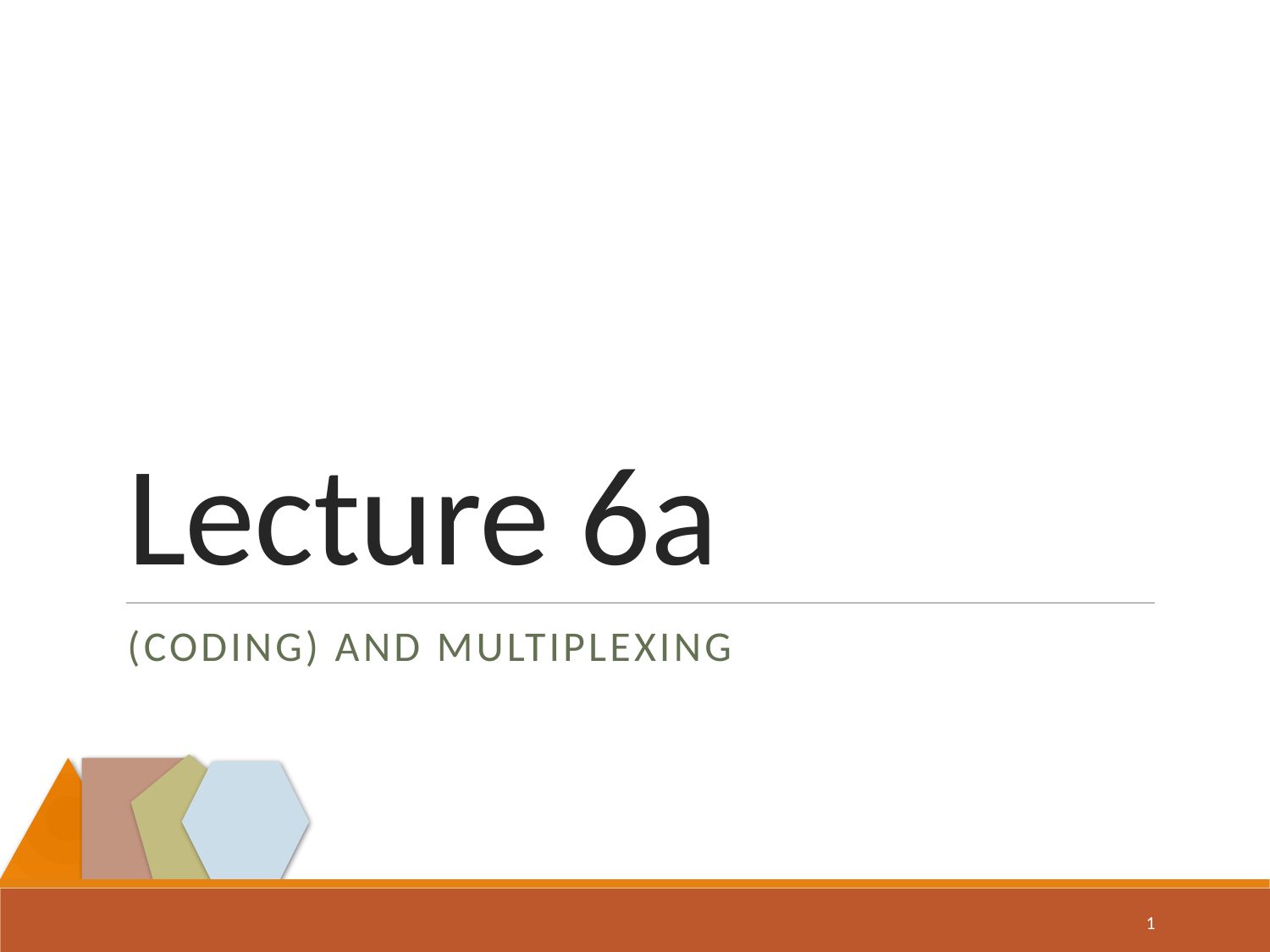

# Lecture 6a
(Coding) and Multiplexing
1